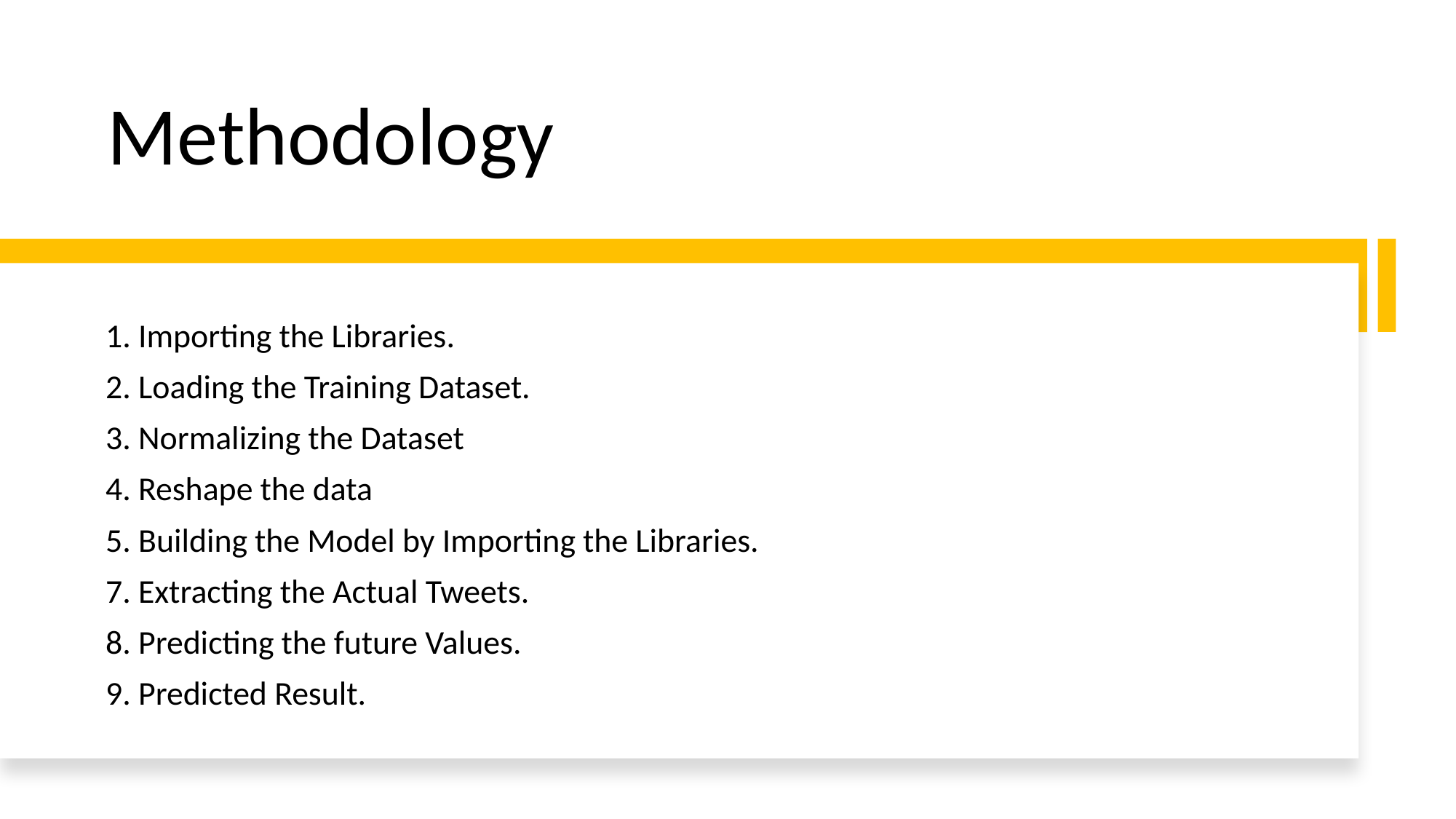

# Methodology

1. Importing the Libraries.
2. Loading the Training Dataset.
3. Normalizing the Dataset
4. Reshape the data
5. Building the Model by Importing the Libraries.
7. Extracting the Actual Tweets.
8. Predicting the future Values.
9. Predicted Result.